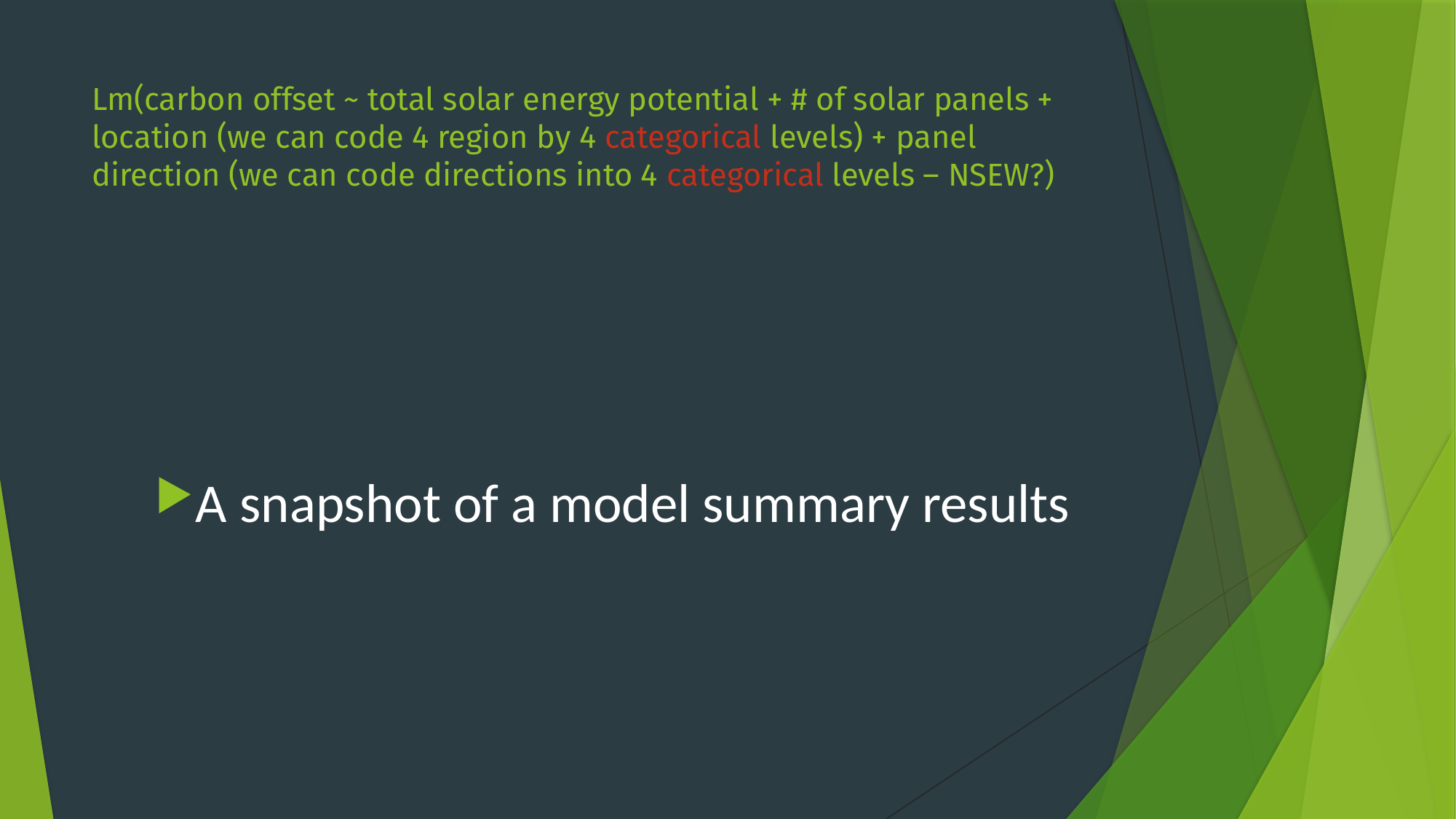

# Lm(carbon offset ~ total solar energy potential + # of solar panels + location (we can code 4 region by 4 categorical levels) + panel direction (we can code directions into 4 categorical levels – NSEW?)
A snapshot of a model summary results